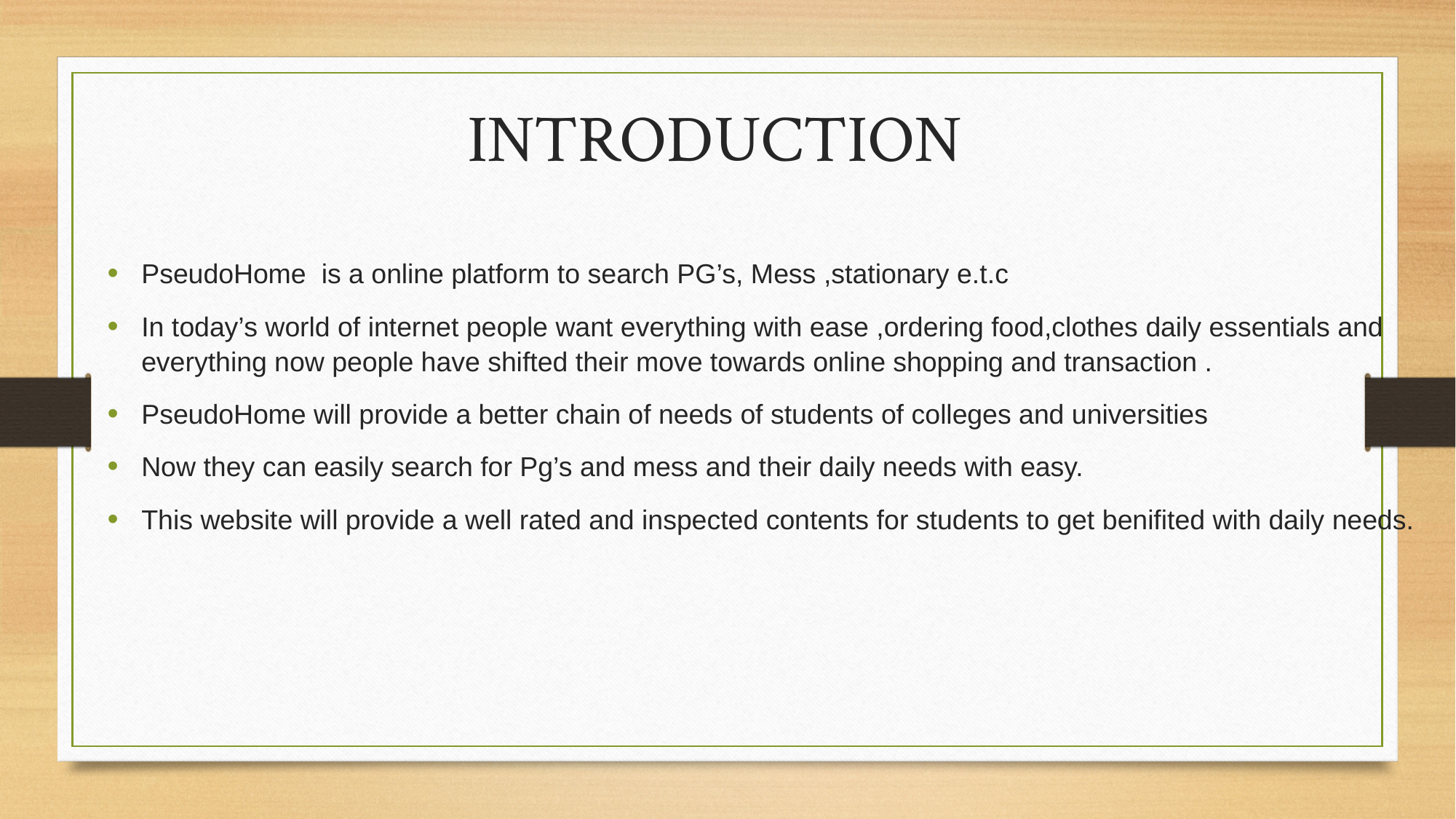

# INTRODUCTION

PseudoHome  is a online platform to search PG’s, Mess ,stationary e.t.c
In today’s world of internet people want everything with ease ,ordering food,clothes daily essentials and everything now people have shifted their move towards online shopping and transaction .
PseudoHome will provide a better chain of needs of students of colleges and universities
Now they can easily search for Pg’s and mess and their daily needs with easy.
This website will provide a well rated and inspected contents for students to get benifited with daily needs.